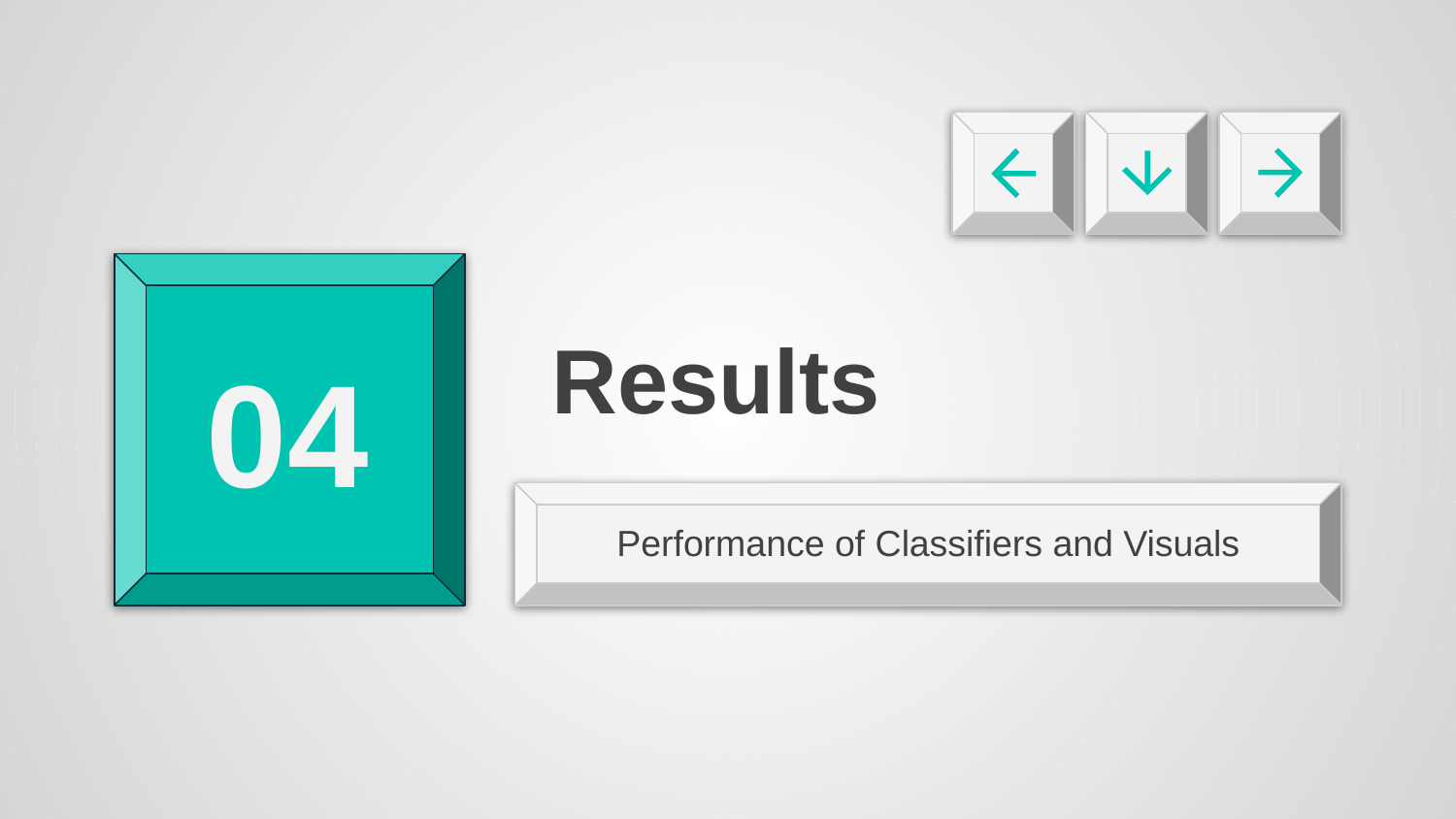

# Results
04

Performance of Classifiers and Visuals